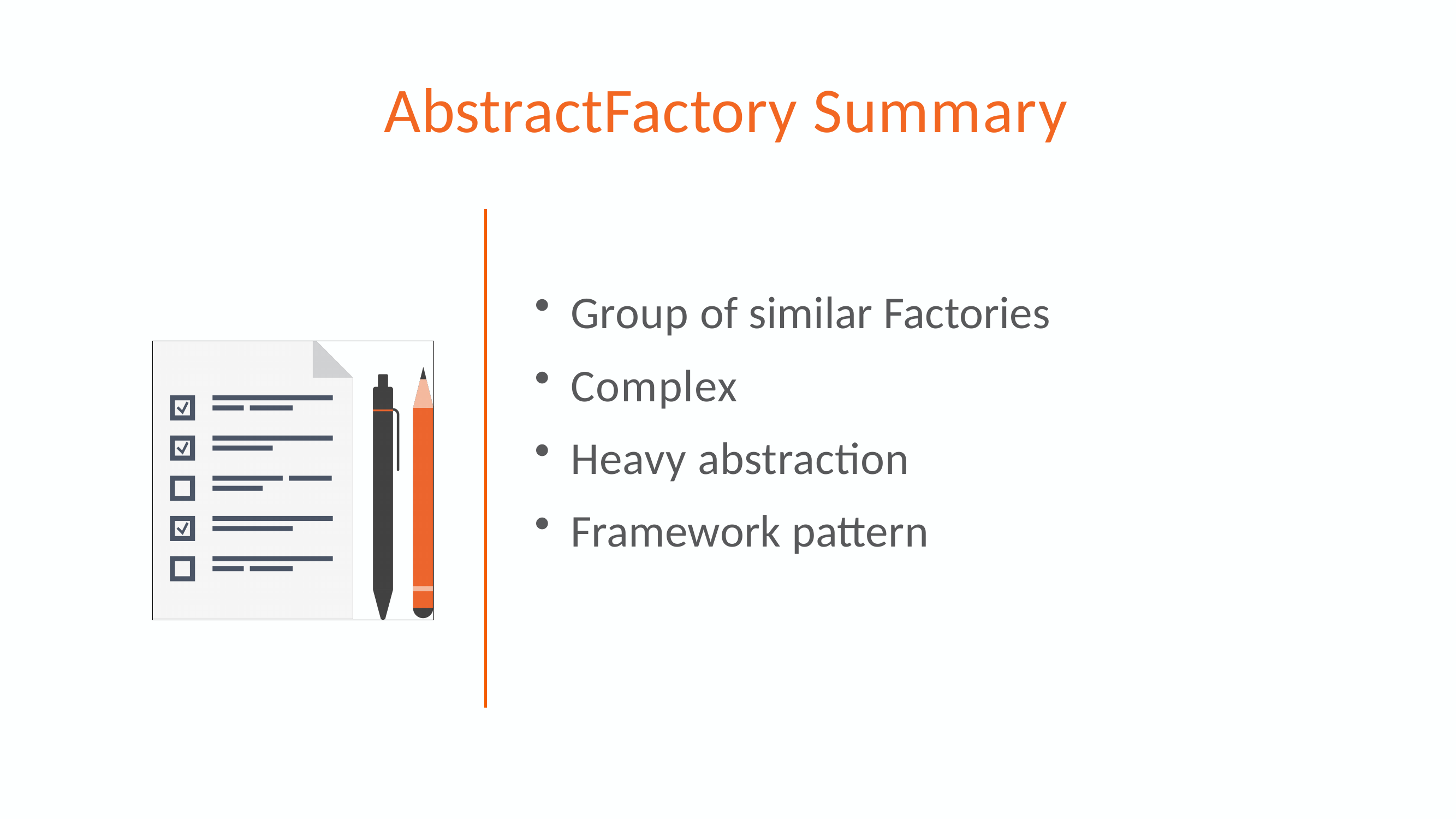

# AbstractFactory Summary

Group of similar Factories
Complex
Heavy abstraction
Framework pattern